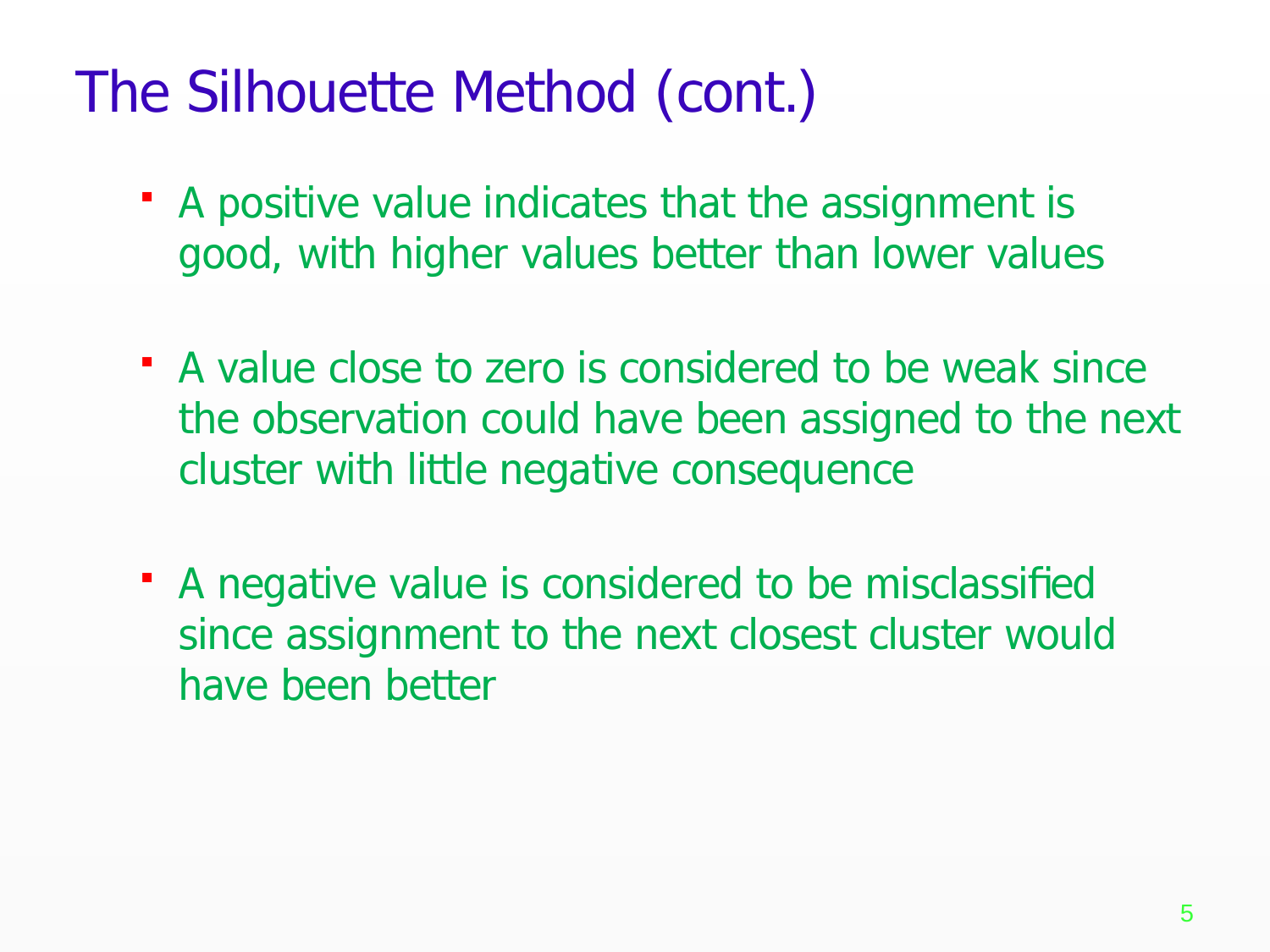

The Silhouette Method (cont.)
A positive value indicates that the assignment is good, with higher values better than lower values
A value close to zero is considered to be weak since the observation could have been assigned to the next cluster with little negative consequence
A negative value is considered to be misclassified since assignment to the next closest cluster would have been better

5